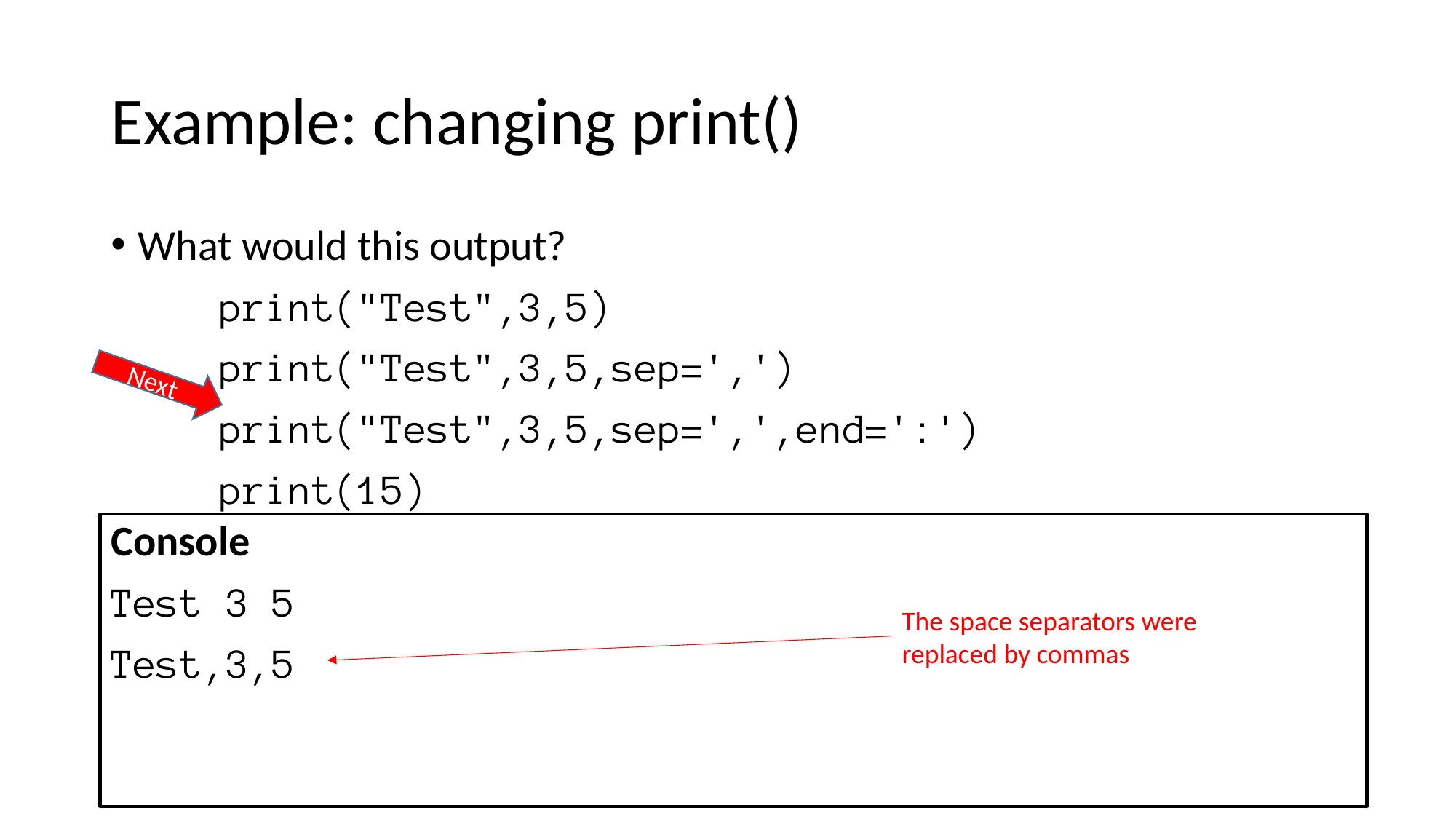

# Example: changing print()
What would this output?
	print("Test",3,5)
	print("Test",3,5,sep=',')
	print("Test",3,5,sep=',',end=':')
	print(15)

Next
Console
Test 3 5
Test,3,5

The space separators were replaced by commas